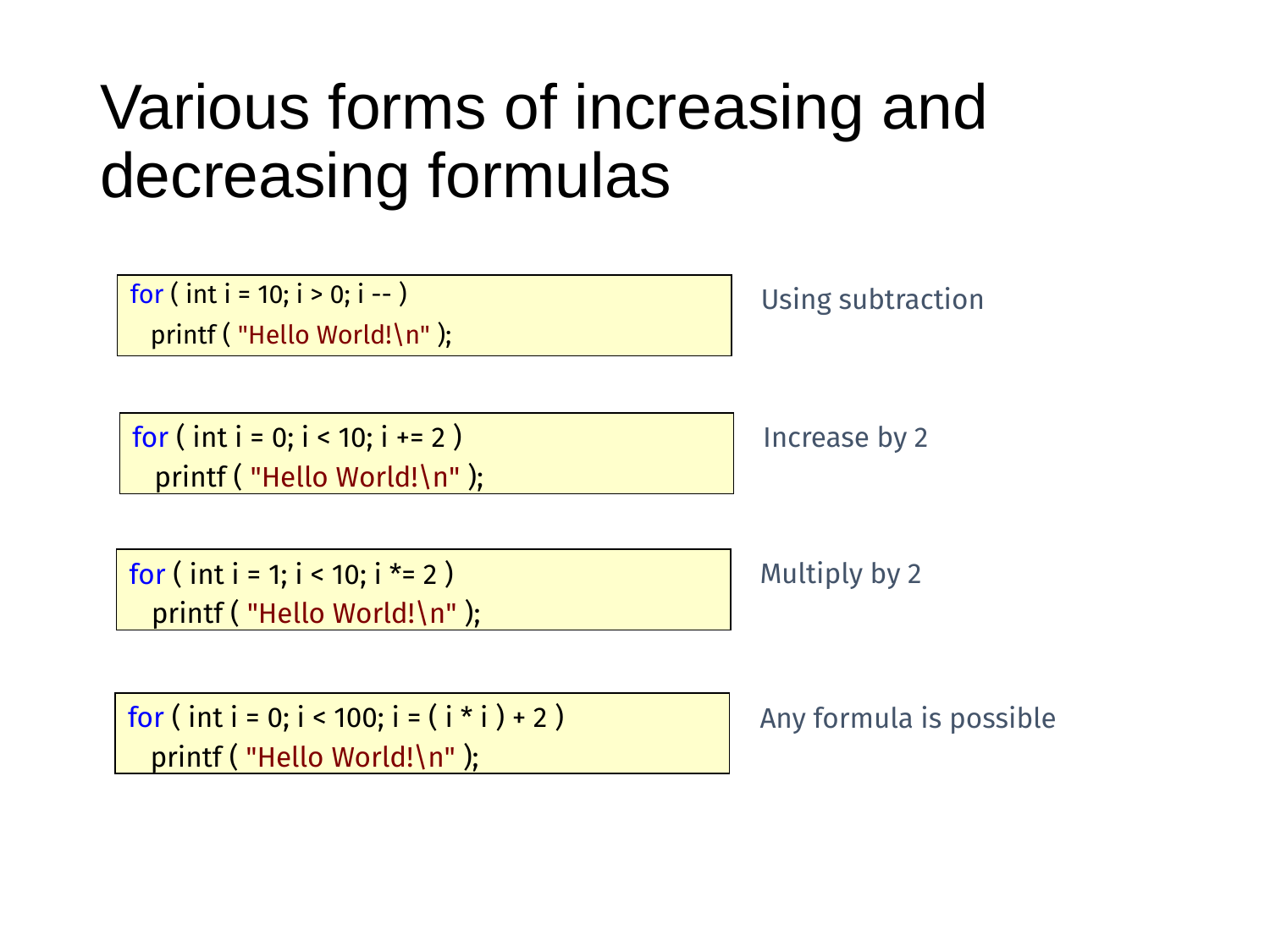

# Various forms of increasing and      decreasing formulas
Using subtraction
for ( int i = 10; i > 0; i -- )
   printf ( "Hello World!\n" );
Increase by 2
for ( int i = 0; i < 10; i += 2 )
   printf ( "Hello World!\n" );
Multiply by 2
for ( int i = 1; i < 10; i *= 2 )
   printf ( "Hello World!\n" );
for ( int i = 0; i < 100; i = ( i * i ) + 2 )
   printf ( "Hello World!\n" );
Any formula is possible